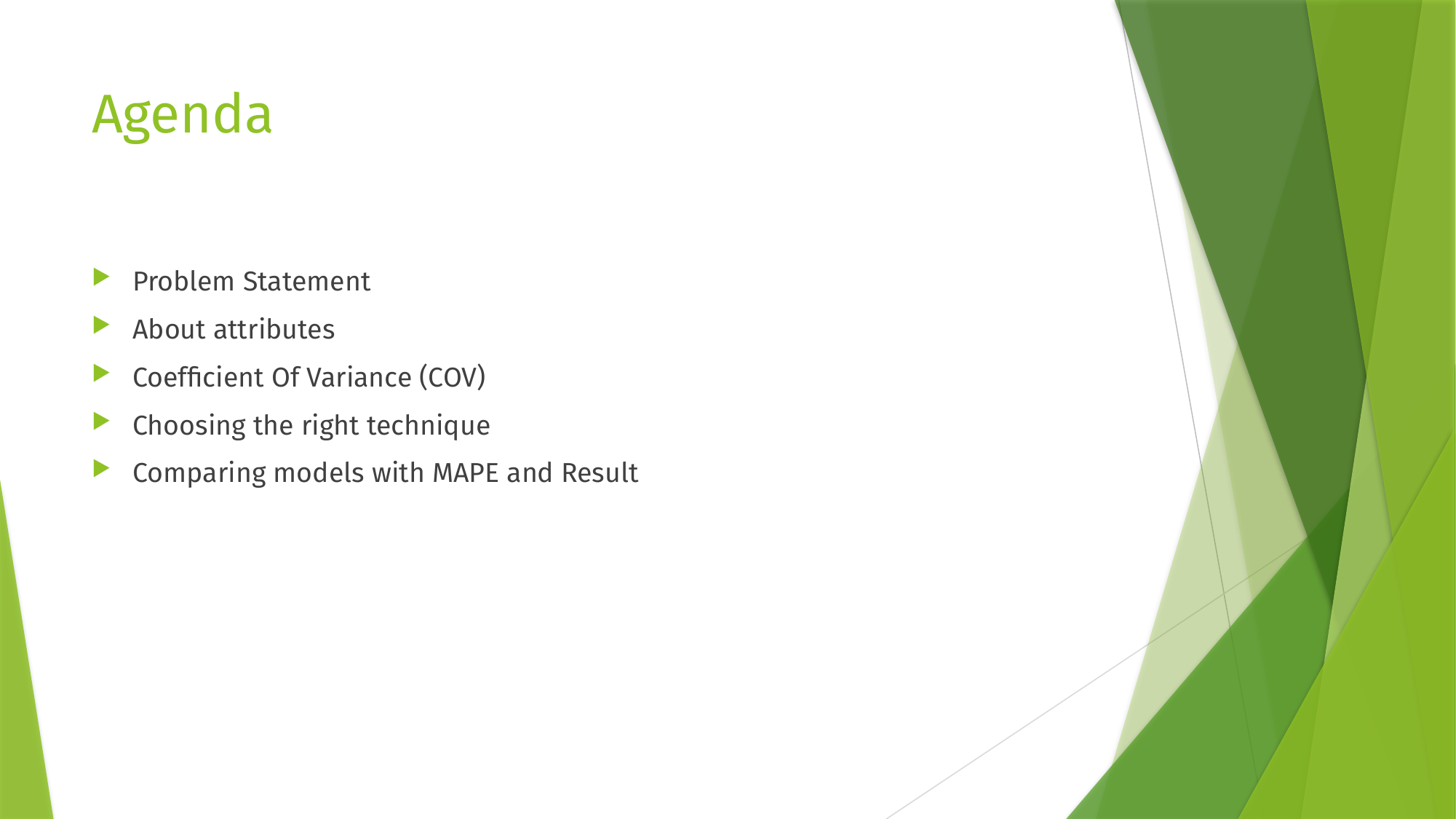

# Agenda
Problem Statement
About attributes
Coefficient Of Variance (COV)
Choosing the right technique
Comparing models with MAPE and Result